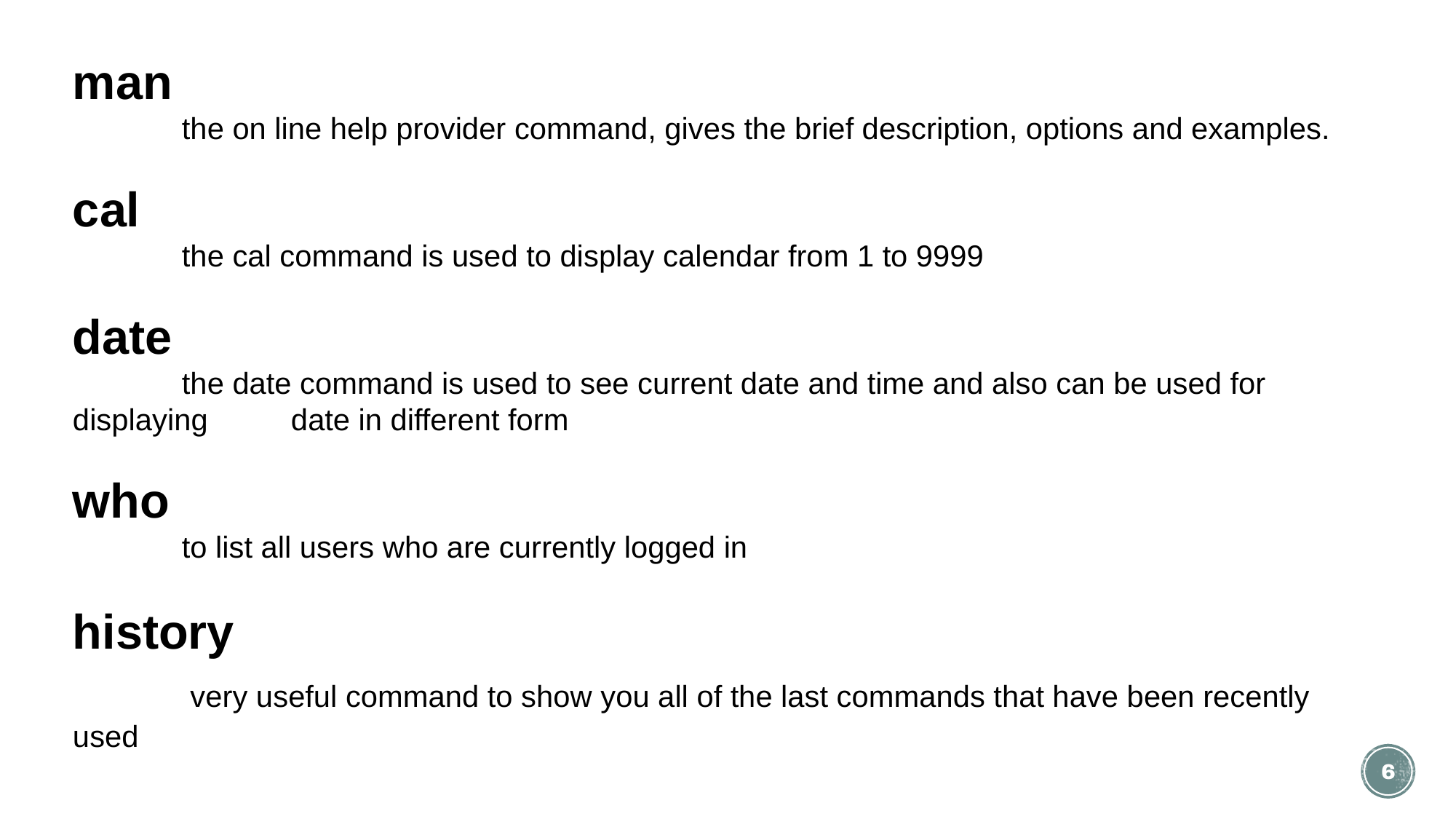

man
	the on line help provider command, gives the brief description, options and examples.

cal
	the cal command is used to display calendar from 1 to 9999

date
	the date command is used to see current date and time and also can be used for displaying     	date in different form

who
	to list all users who are currently logged in

history
	 very useful command to show you all of the last commands that have been recently used
6